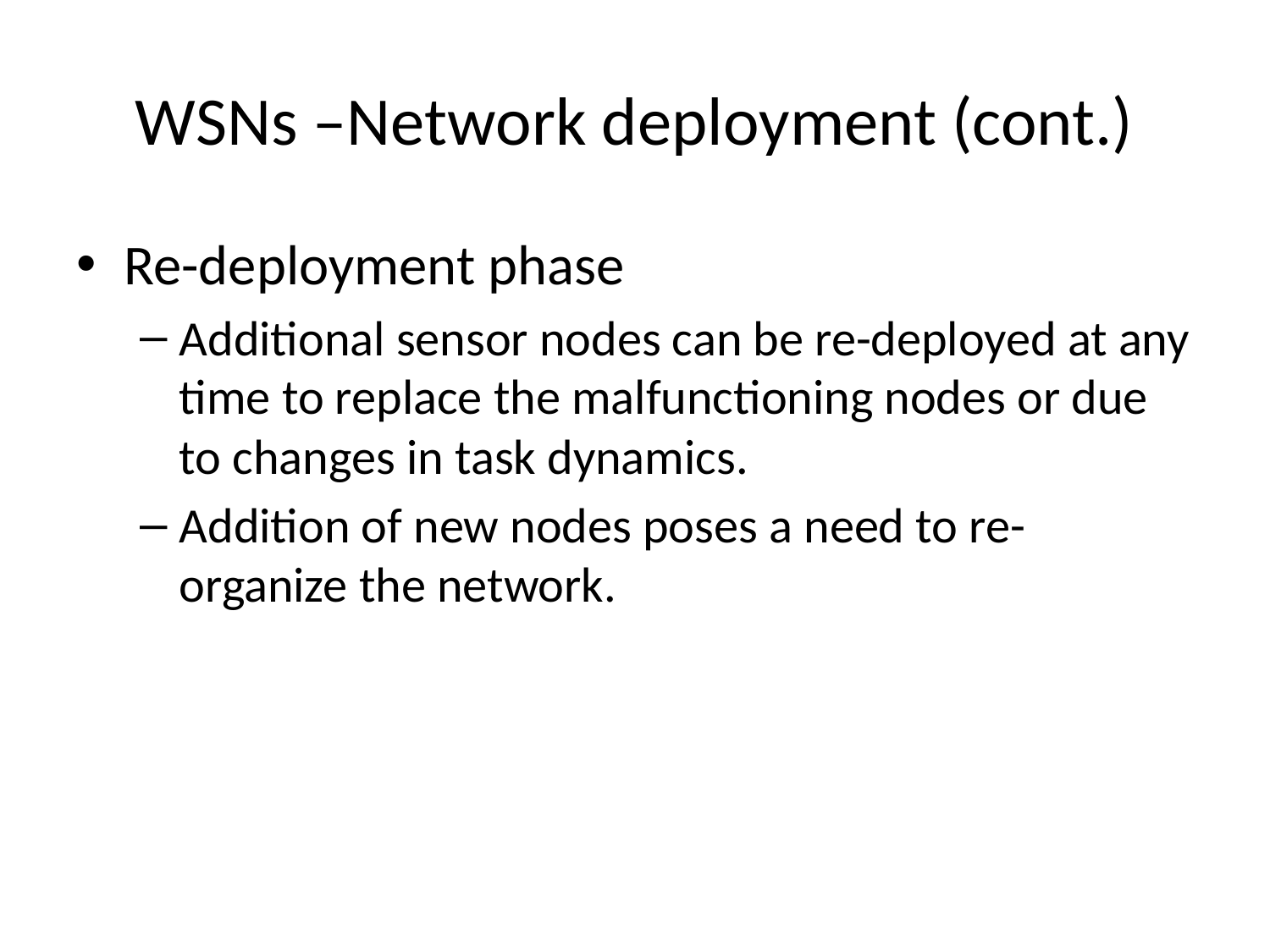

# WSNs –Network deployment (cont.)
Re-deployment phase
Additional sensor nodes can be re-deployed at any time to replace the malfunctioning nodes or due to changes in task dynamics.
Addition of new nodes poses a need to re-organize the network.